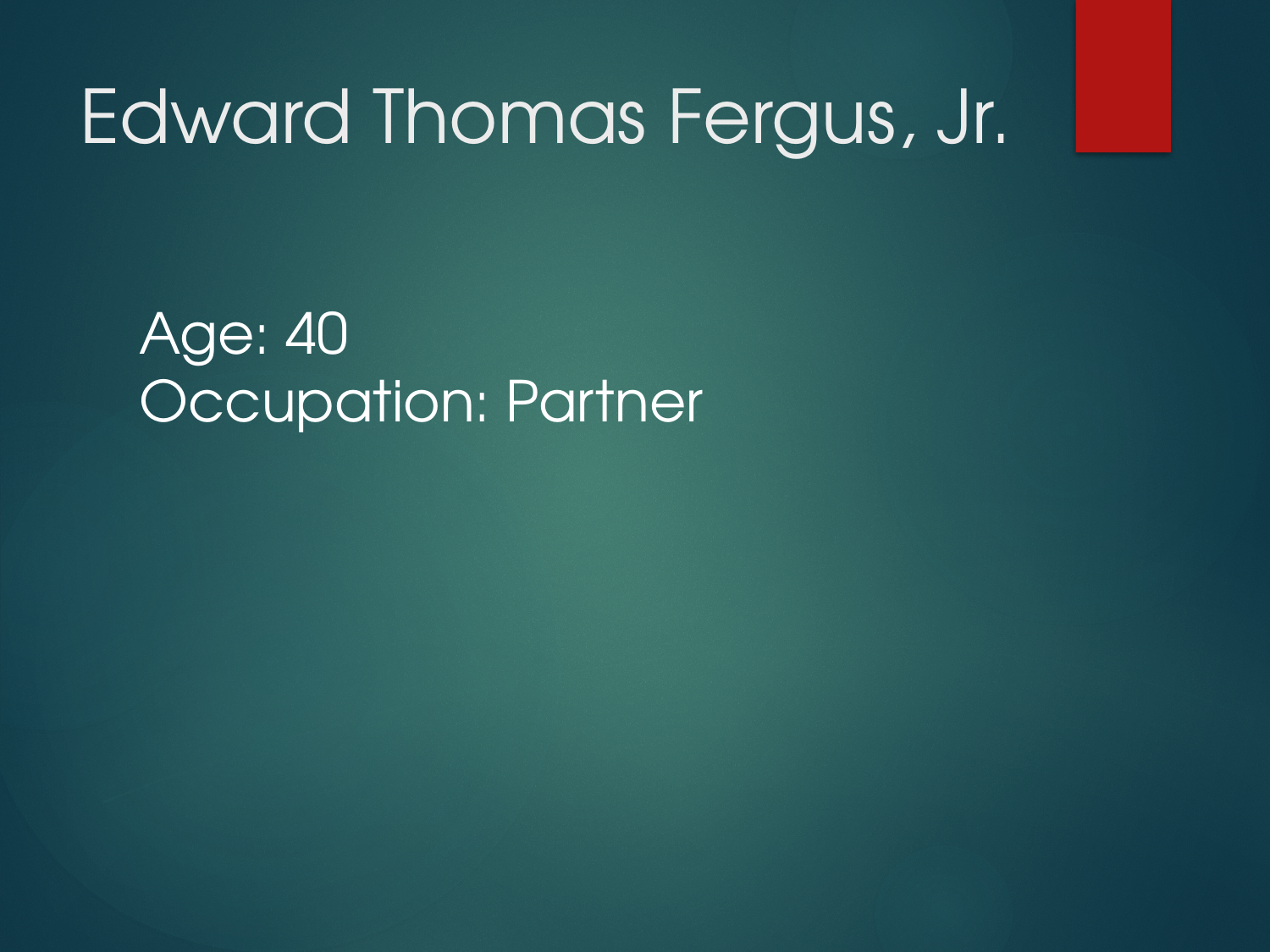

# Edward Thomas Fergus, Jr.

Age: 40
Occupation: Partner